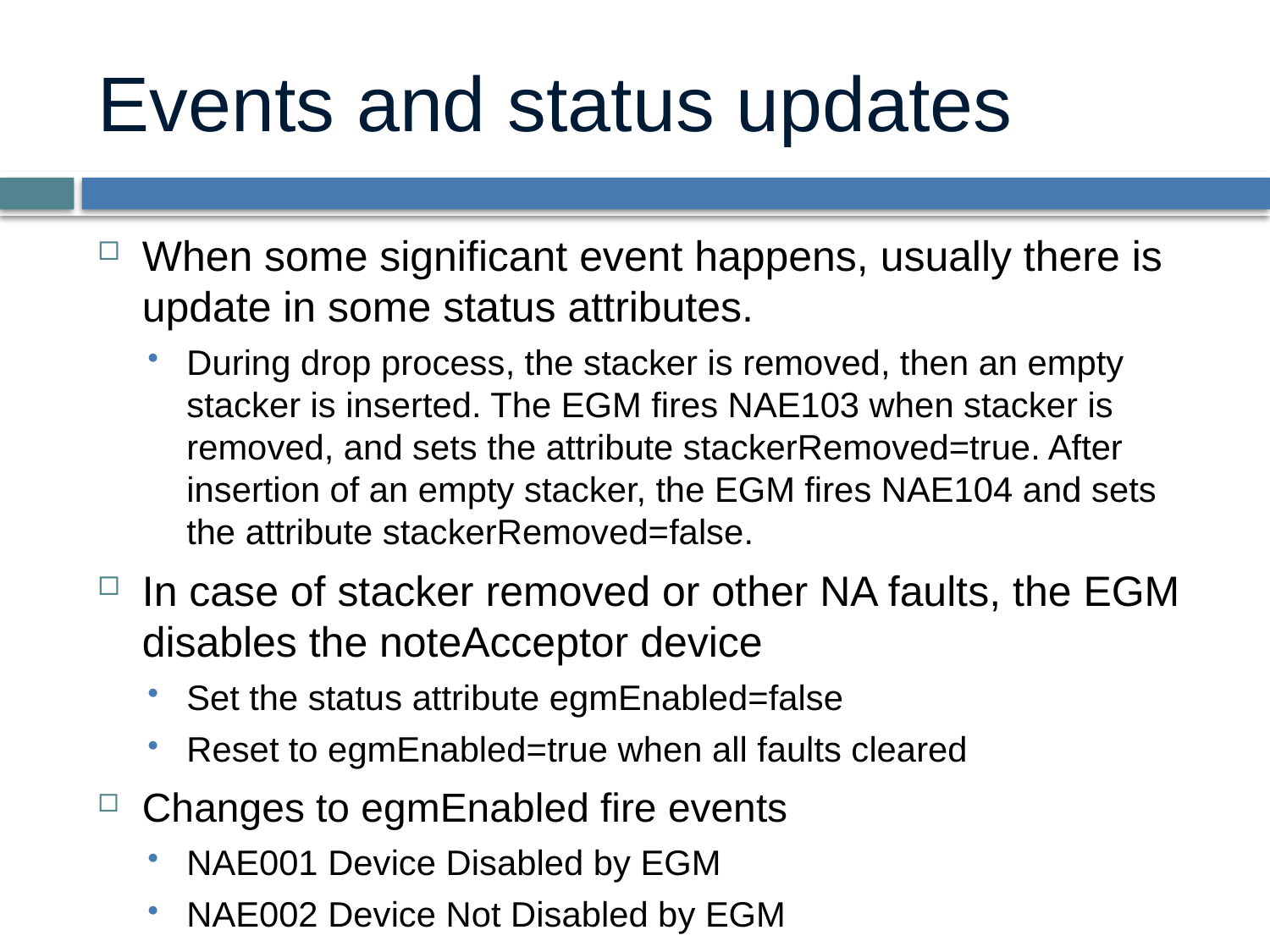

# Events and status updates
21
When some significant event happens, usually there is update in some status attributes.
During drop process, the stacker is removed, then an empty stacker is inserted. The EGM fires NAE103 when stacker is removed, and sets the attribute stackerRemoved=true. After insertion of an empty stacker, the EGM fires NAE104 and sets the attribute stackerRemoved=false.
In case of stacker removed or other NA faults, the EGM disables the noteAcceptor device
Set the status attribute egmEnabled=false
Reset to egmEnabled=true when all faults cleared
Changes to egmEnabled fire events
NAE001 Device Disabled by EGM
NAE002 Device Not Disabled by EGM